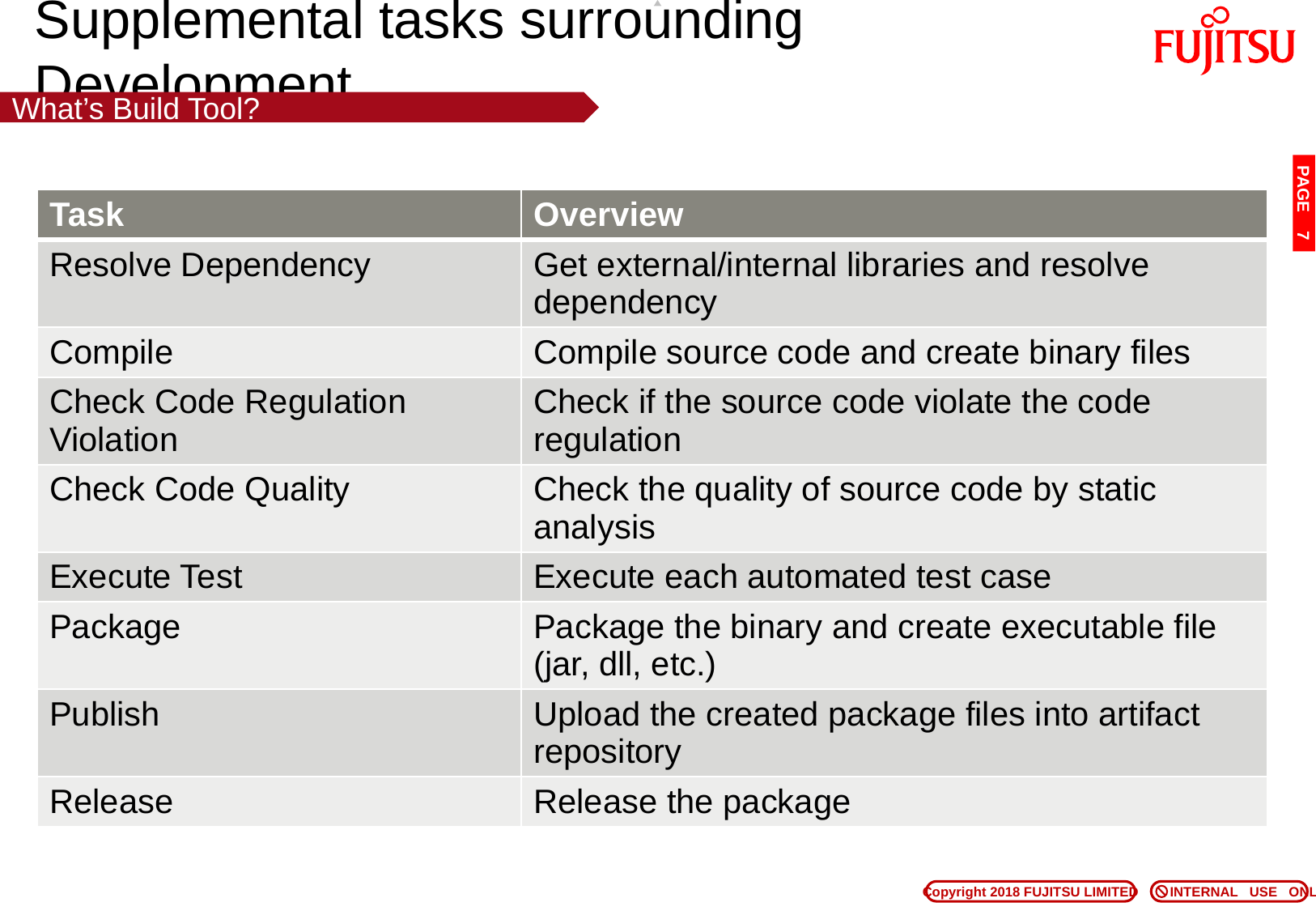

# Supplemental tasks surrounding Development
What’s Build Tool?
| Task | Overview |
| --- | --- |
| Resolve Dependency | Get external/internal libraries and resolve dependency |
| Compile | Compile source code and create binary files |
| Check Code Regulation Violation | Check if the source code violate the code regulation |
| Check Code Quality | Check the quality of source code by static analysis |
| Execute Test | Execute each automated test case |
| Package | Package the binary and create executable file (jar, dll, etc.) |
| Publish | Upload the created package files into artifact repository |
| Release | Release the package |
PAGE    7